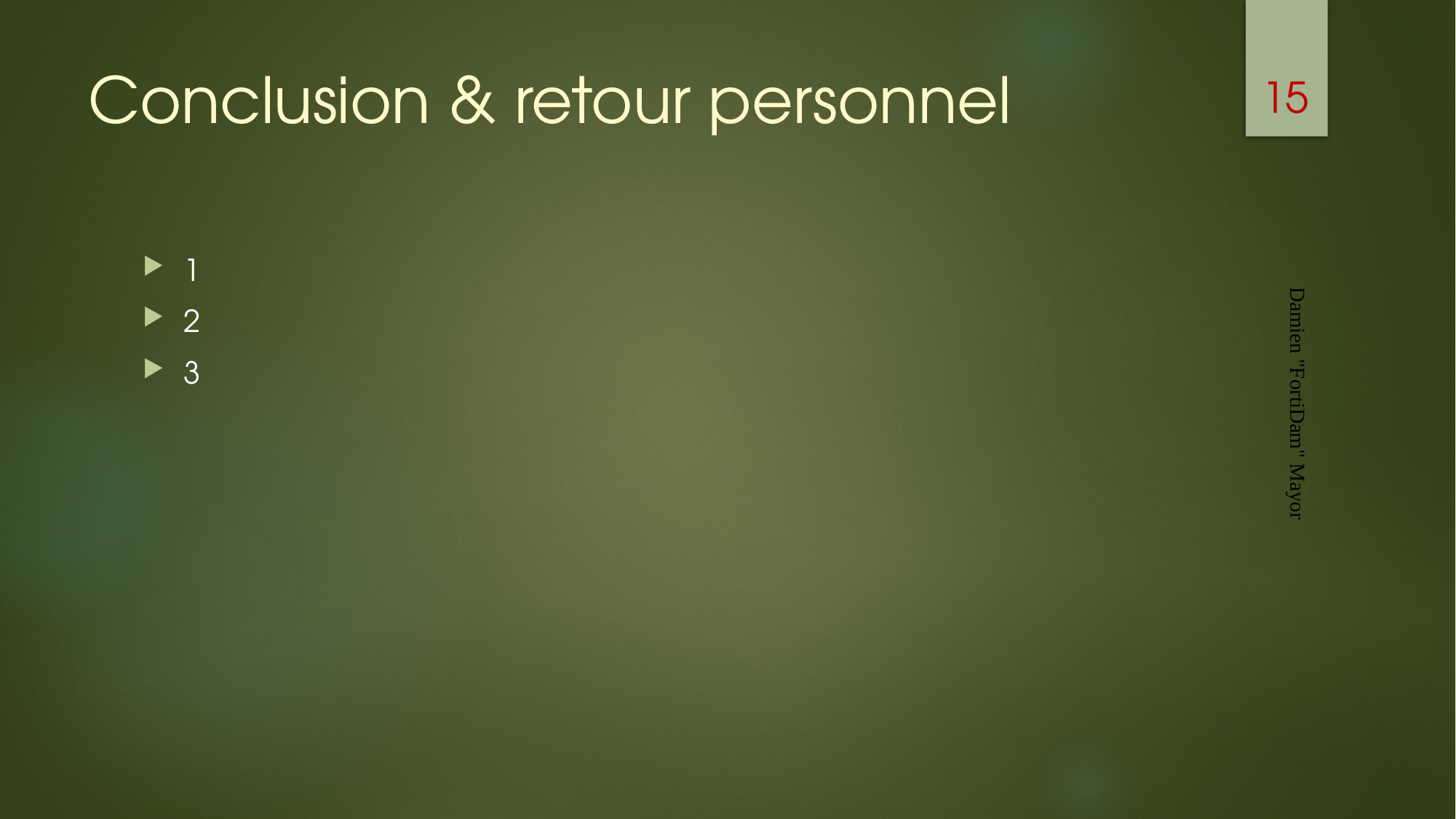

15
# Conclusion & retour personnel

1
2
3

Damien "FortiDam" Mayor